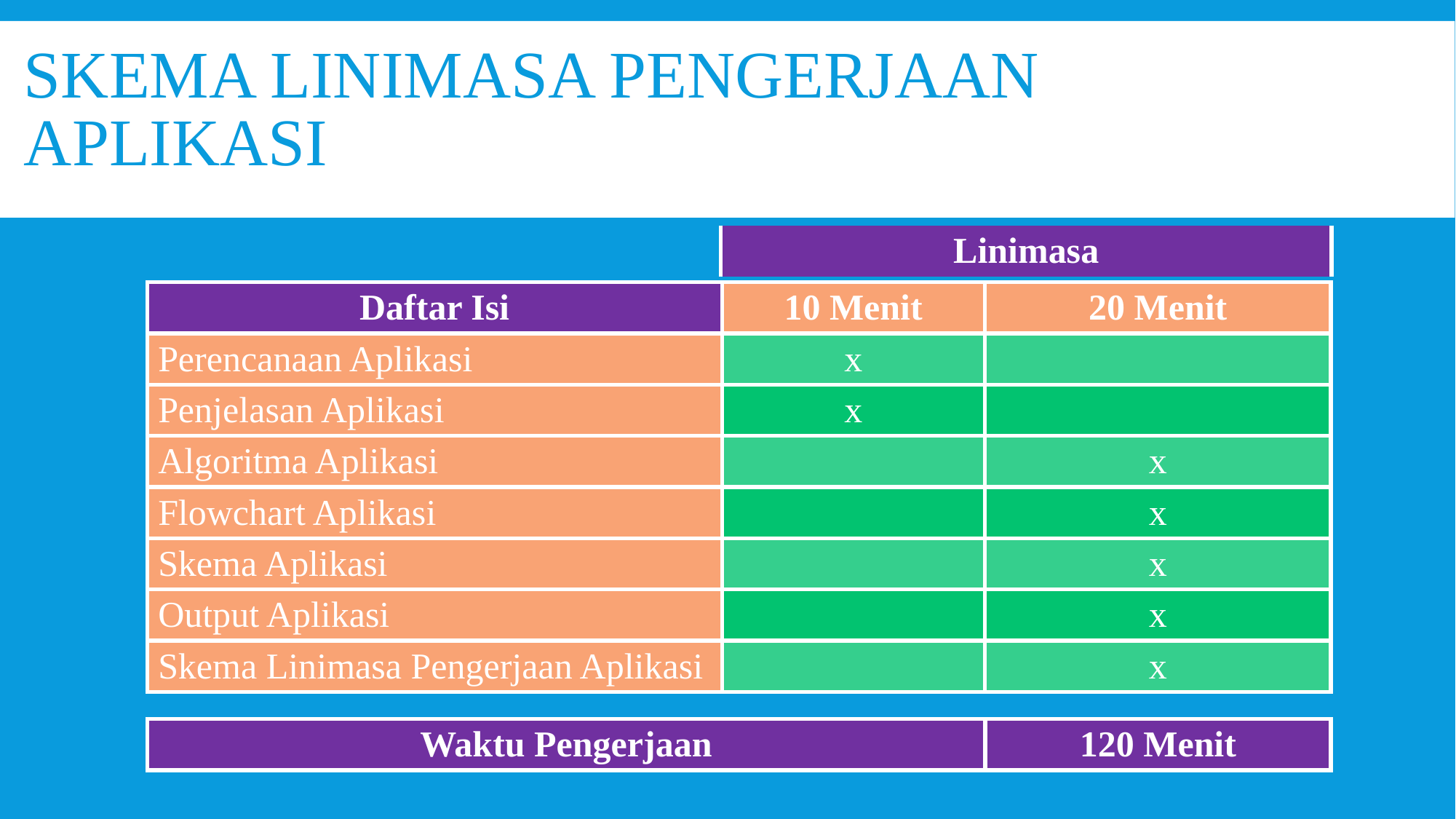

# skema Linimasa Pengerjaan Aplikasi
|  | Linimasa |
| --- | --- |
| Daftar Isi | 10 Menit | 20 Menit |
| --- | --- | --- |
| Perencanaan Aplikasi | x |  |
| Penjelasan Aplikasi | x |  |
| Algoritma Aplikasi |  | x |
| Flowchart Aplikasi |  | x |
| Skema Aplikasi |  | x |
| Output Aplikasi |  | x |
| Skema Linimasa Pengerjaan Aplikasi |  | x |
|  | Linimasa |
| --- | --- |
| Waktu Pengerjaan | 120 Menit |
| --- | --- |